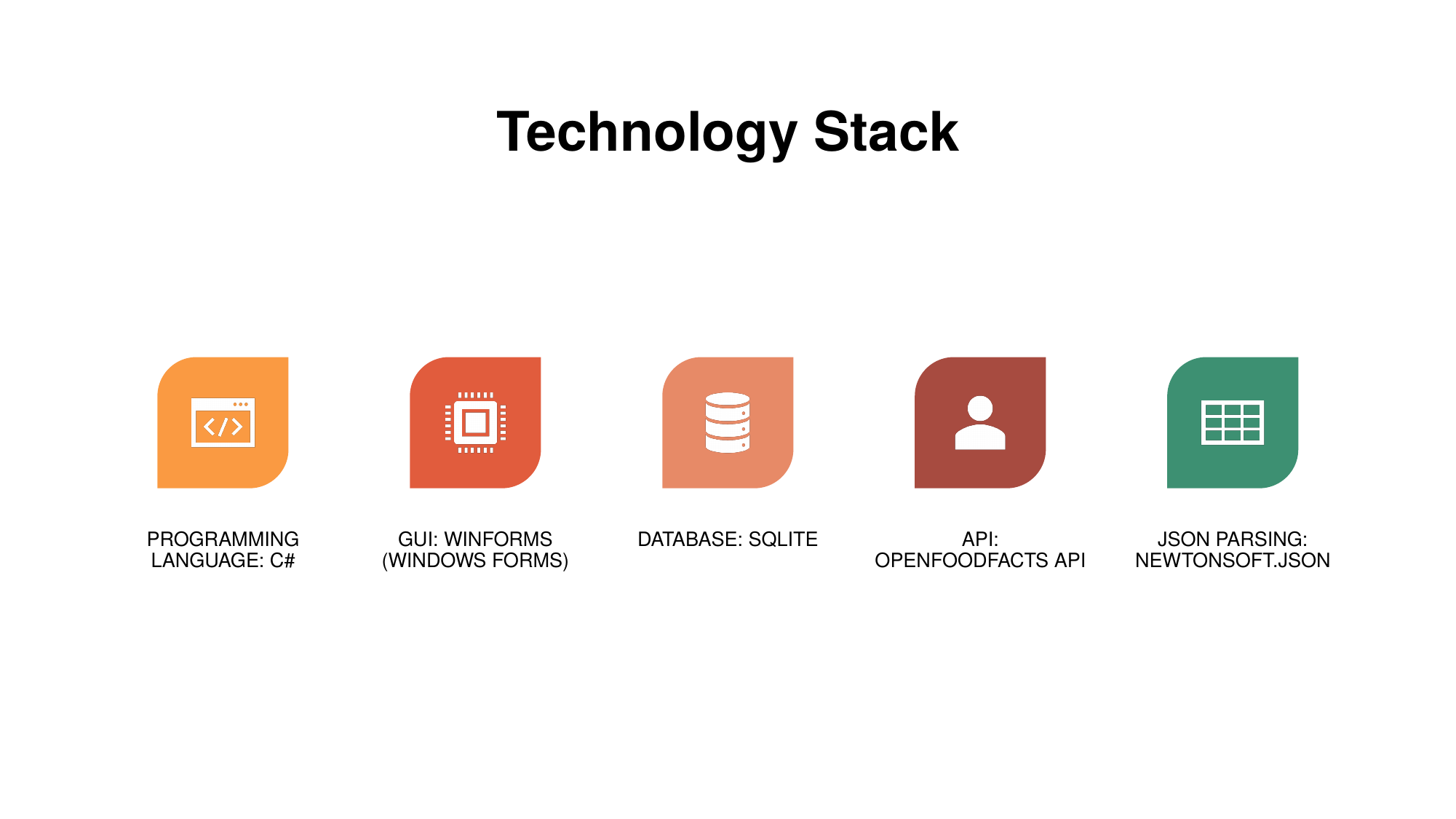

# Technology Stack
Programming Language: C#
GUI: WinForms (Windows Forms)
Database: SQLite
API: OpenFoodFacts API
JSON Parsing: Newtonsoft.JSON